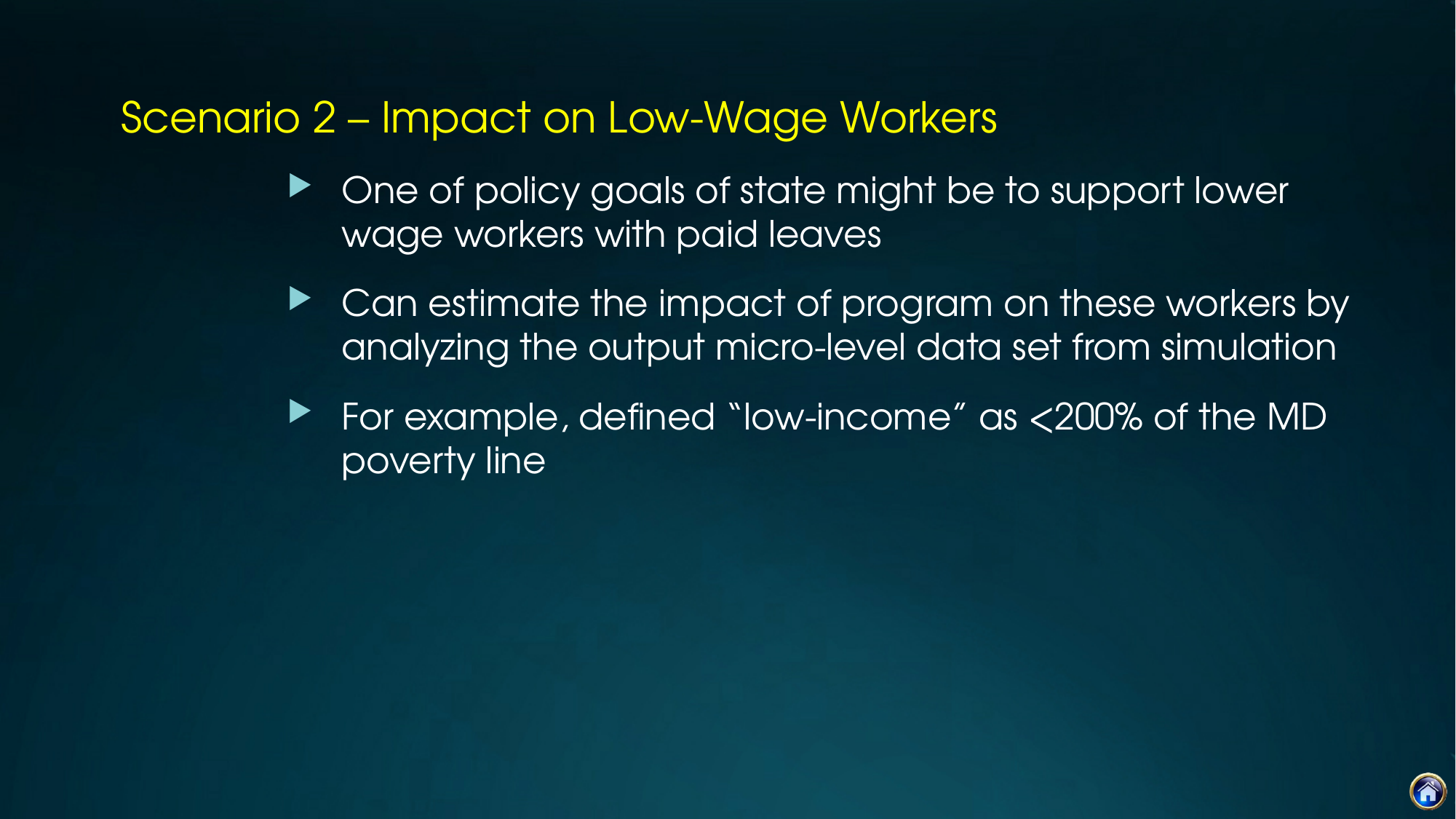

Scenario 2 – Impact on Low-Wage Workers
One of policy goals of state might be to support lower wage workers with paid leaves
Can estimate the impact of program on these workers by analyzing the output micro-level data set from simulation
For example, defined “low-income” as <200% of the MD poverty line